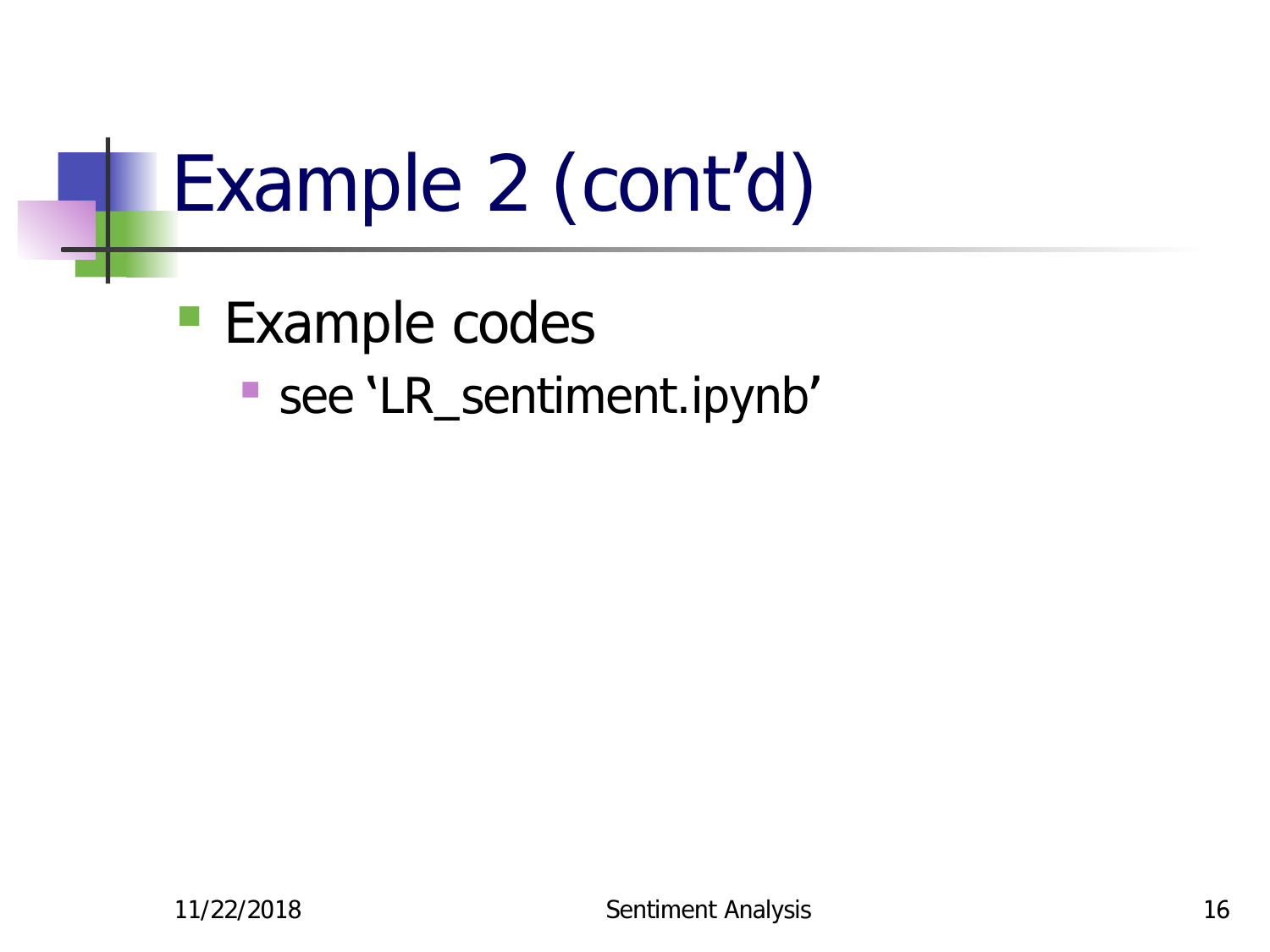

# Example 2 (cont’d)
Example codes
see ‘LR_sentiment.ipynb’
11/22/2018
Sentiment Analysis
16